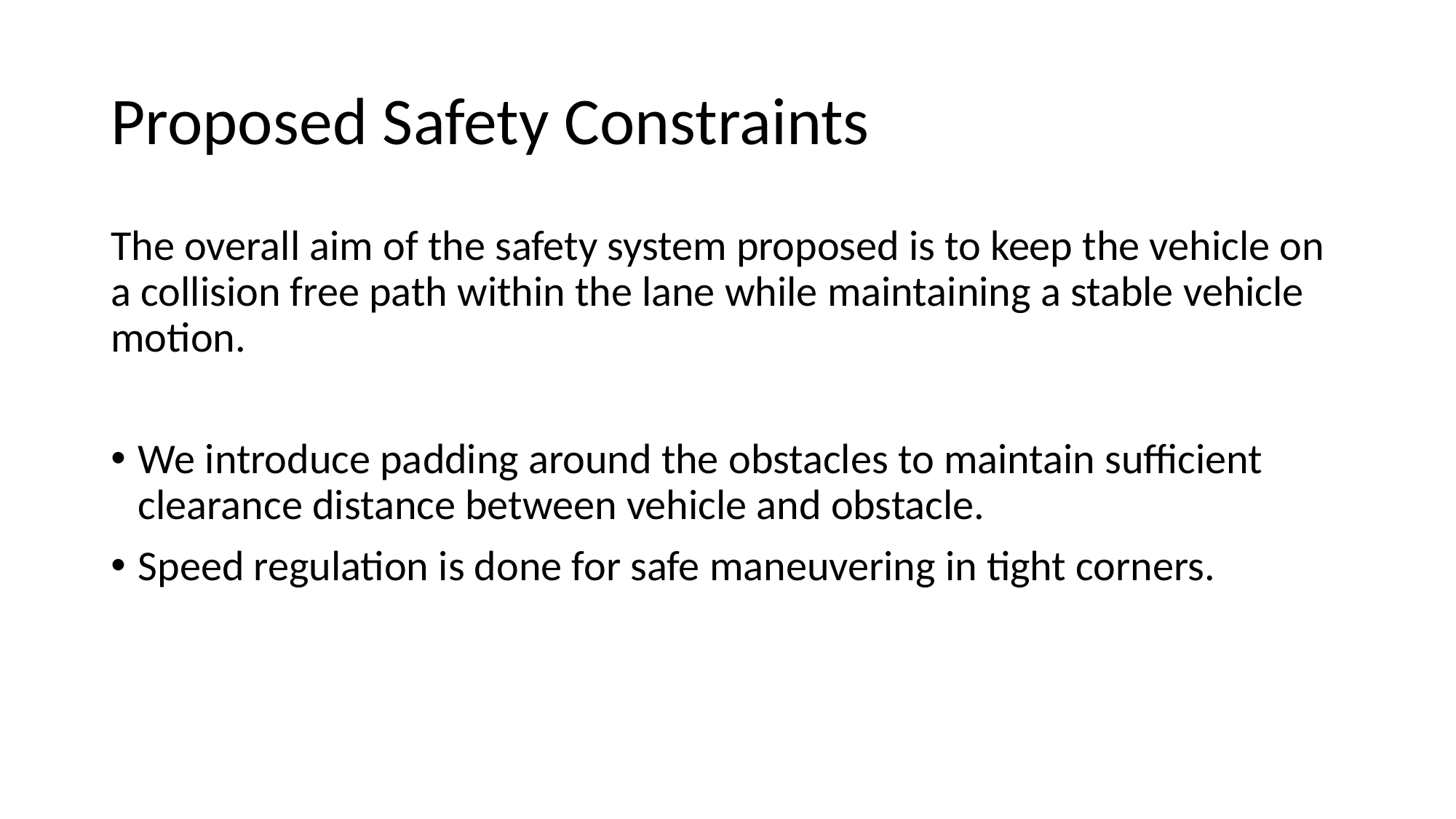

# Proposed Safety Constraints
The overall aim of the safety system proposed is to keep the vehicle on a collision free path within the lane while maintaining a stable vehicle motion.

We introduce padding around the obstacles to maintain sufficient clearance distance between vehicle and obstacle.
Speed regulation is done for safe maneuvering in tight corners.